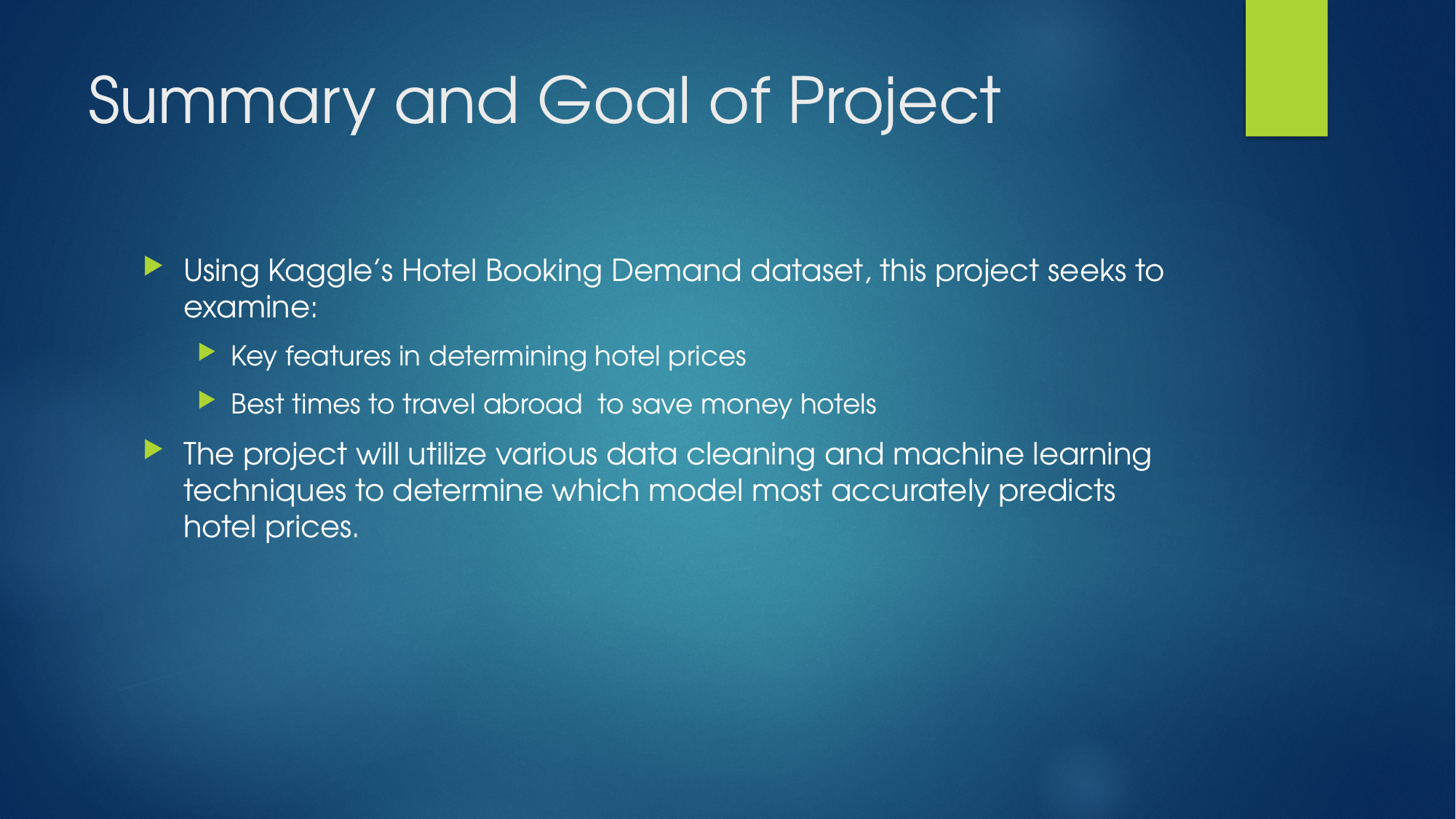

# Summary and Goal of Project
Using Kaggle’s Hotel Booking Demand dataset, this project seeks to examine:
Key features in determining hotel prices
Best times to travel abroad  to save money hotels
The project will utilize various data cleaning and machine learning techniques to determine which model most accurately predicts hotel prices.